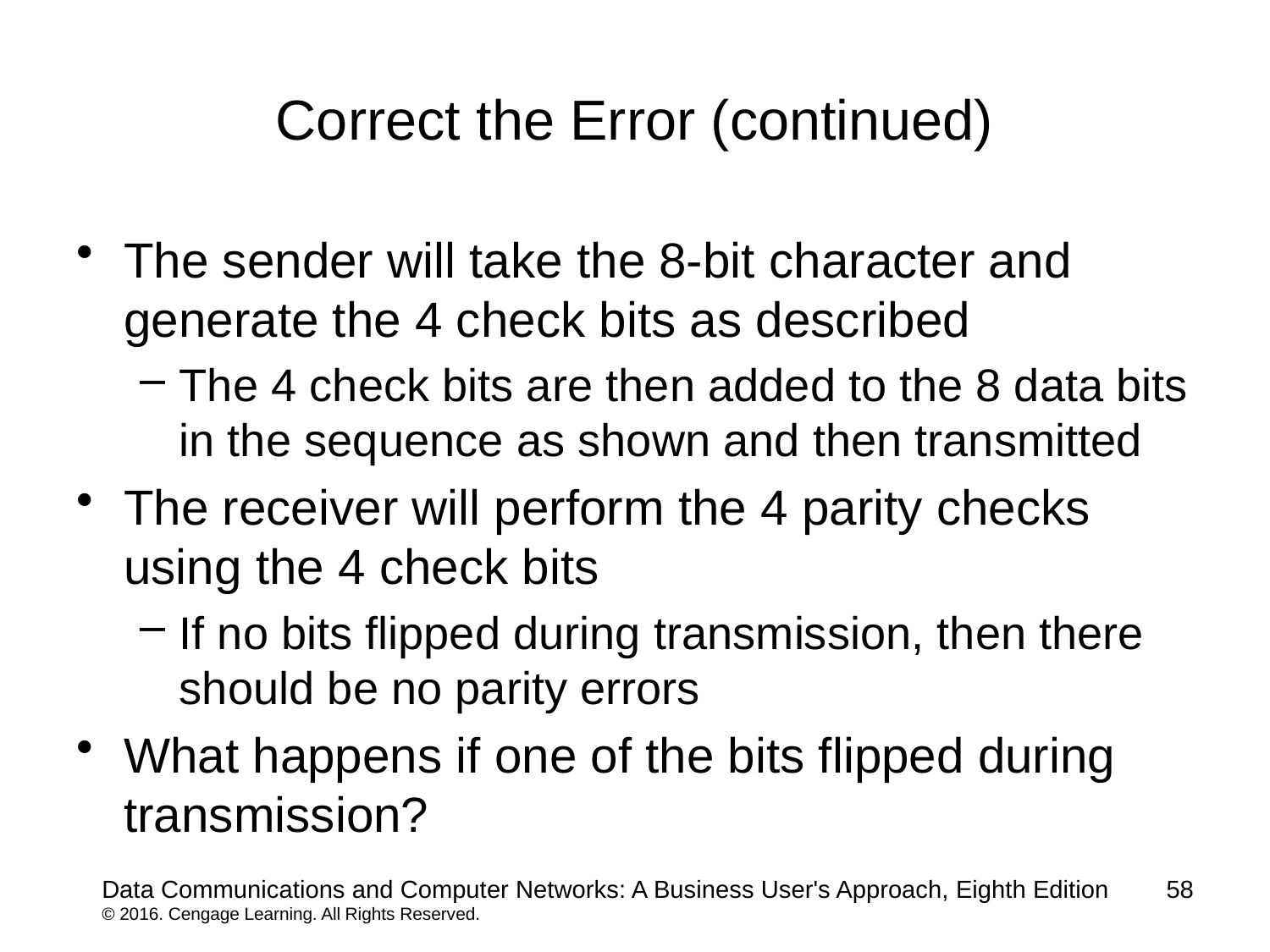

# Correct the Error (continued)

The sender will take the 8-bit character and generate the 4 check bits as described
The 4 check bits are then added to the 8 data bits in the sequence as shown and then transmitted
The receiver will perform the 4 parity checks using the 4 check bits
If no bits flipped during transmission, then there should be no parity errors
What happens if one of the bits flipped during transmission?

Data Communications and Computer Networks: A Business User's Approach, Eighth Edition
© 2016. Cengage Learning. All Rights Reserved.

58